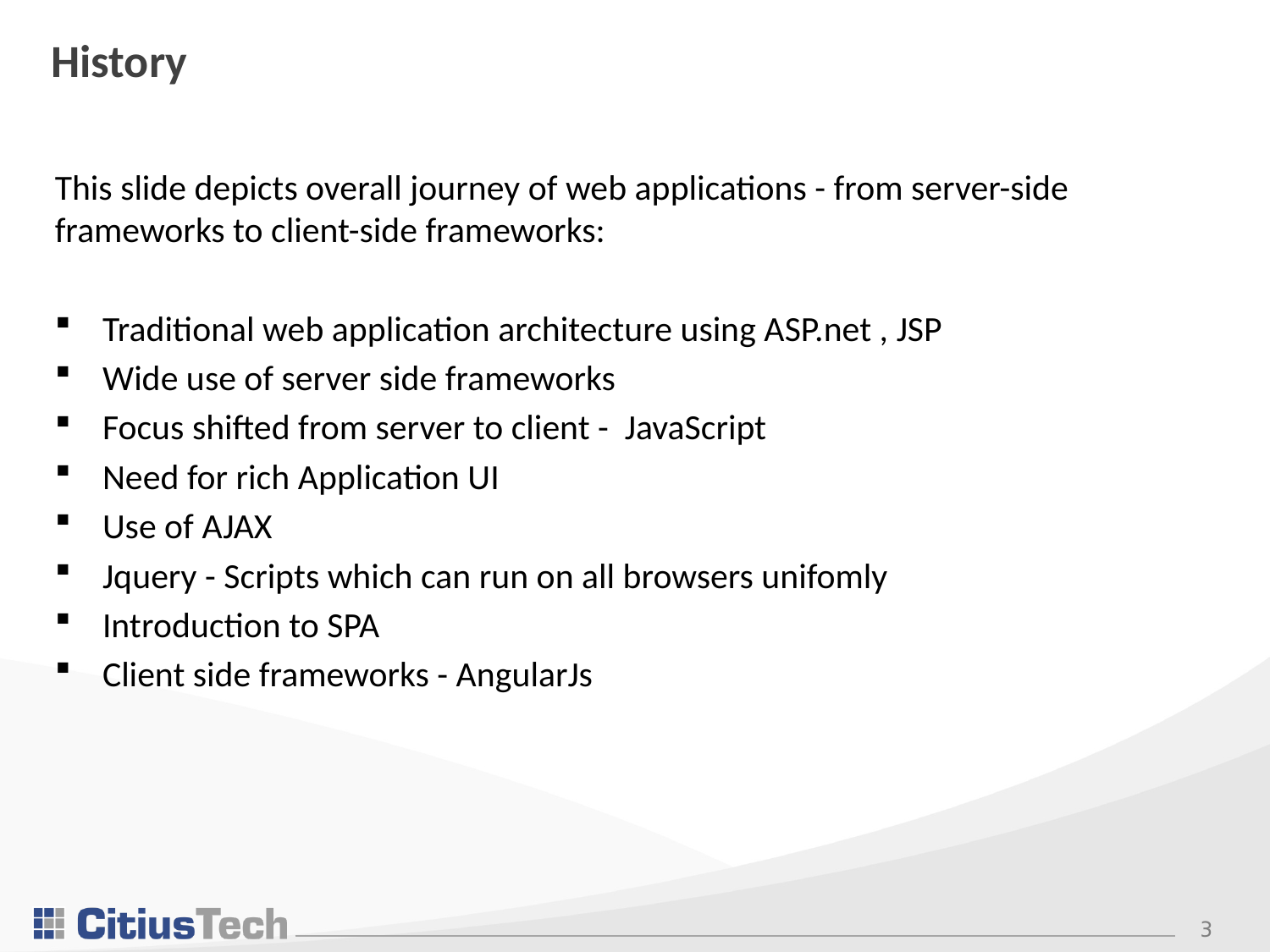

# History
This slide depicts overall journey of web applications - from server-side frameworks to client-side frameworks:

Traditional web application architecture using ASP.net , JSP
Wide use of server side frameworks
Focus shifted from server to client -  JavaScript
Need for rich Application UI
Use of AJAX
Jquery - Scripts which can run on all browsers unifomly
Introduction to SPA
Client side frameworks - AngularJs